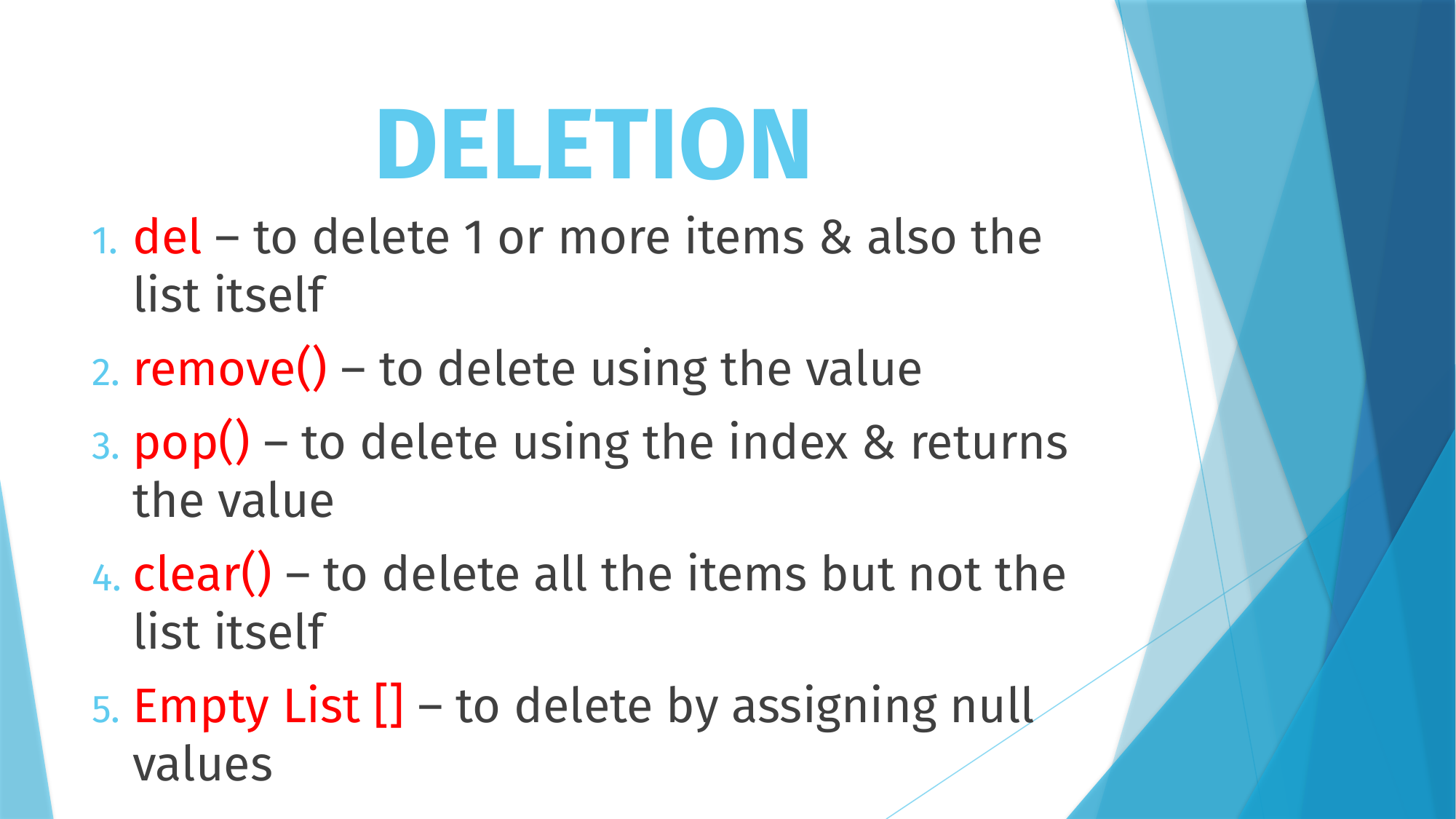

# DELETION
del – to delete 1 or more items & also the list itself
remove() – to delete using the value
pop() – to delete using the index & returns the value
clear() – to delete all the items but not the list itself
Empty List [] – to delete by assigning null values